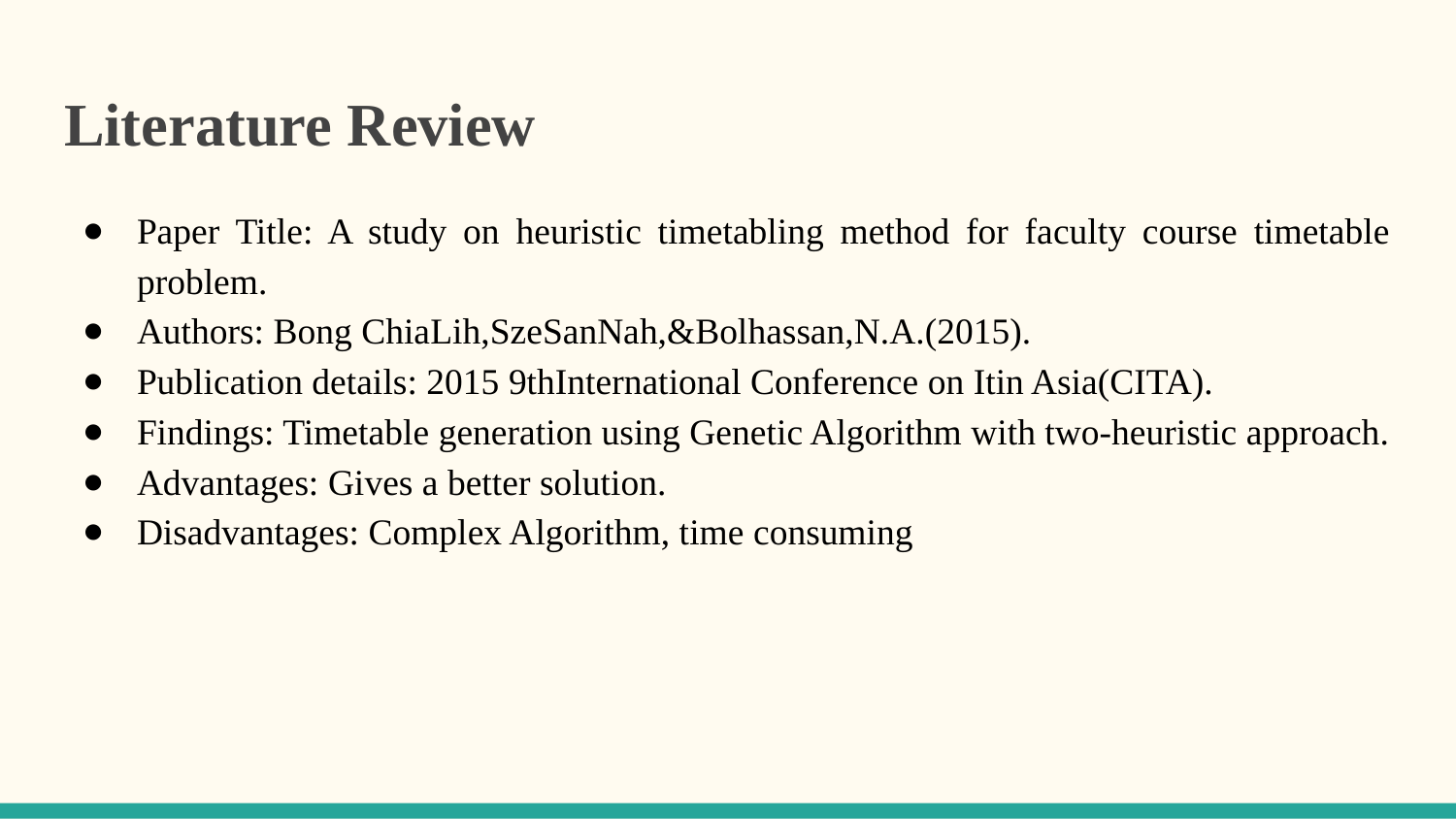

# Literature Review
Paper Title: A study on heuristic timetabling method for faculty course timetable problem.
Authors: Bong ChiaLih,SzeSanNah,&Bolhassan,N.A.(2015).
Publication details: 2015 9thInternational Conference on Itin Asia(CITA).
Findings: Timetable generation using Genetic Algorithm with two-heuristic approach.
Advantages: Gives a better solution.
Disadvantages: Complex Algorithm, time consuming